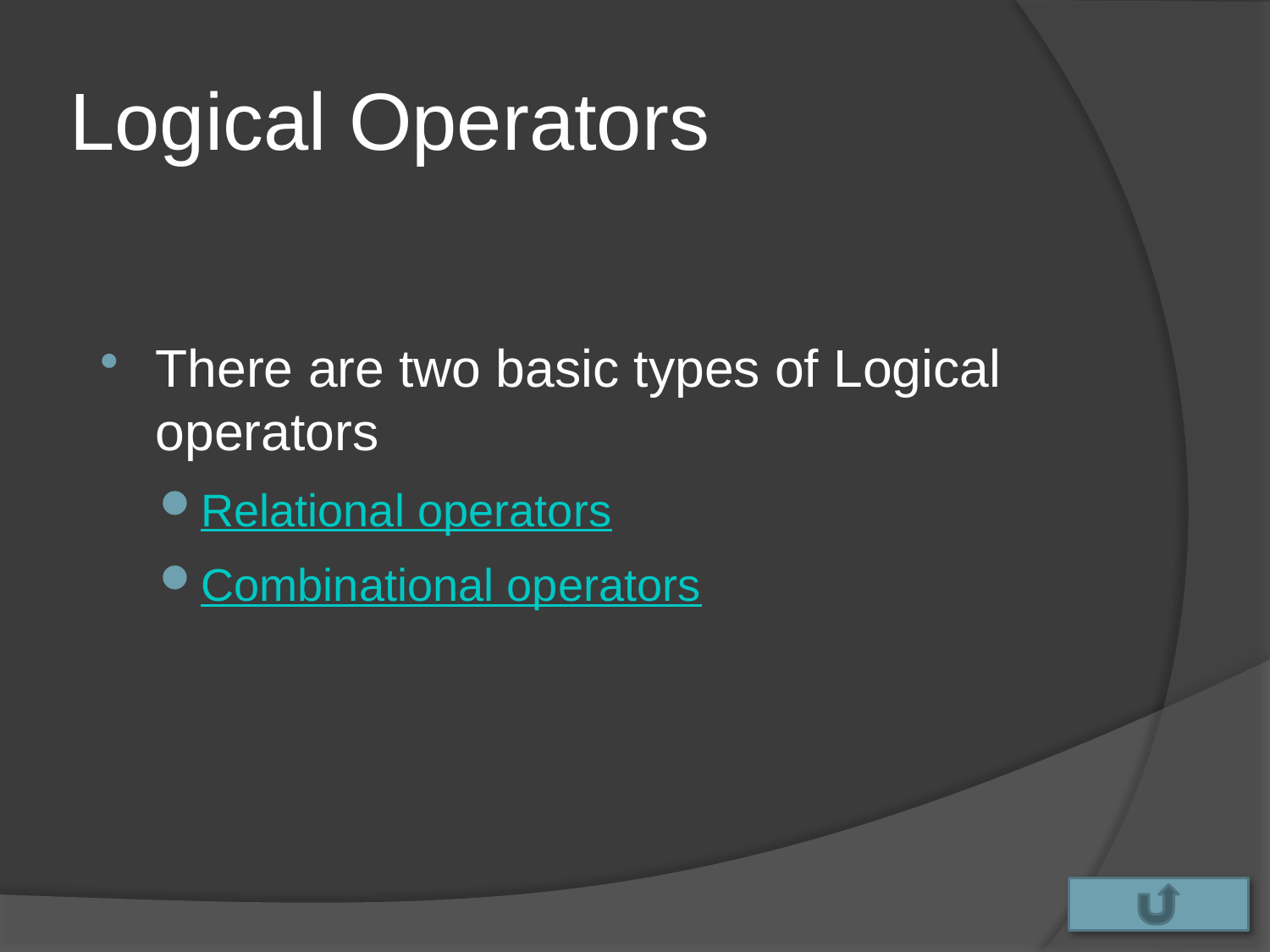

# Logical Operators
There are two basic types of Logical operators
Relational operators
Combinational operators